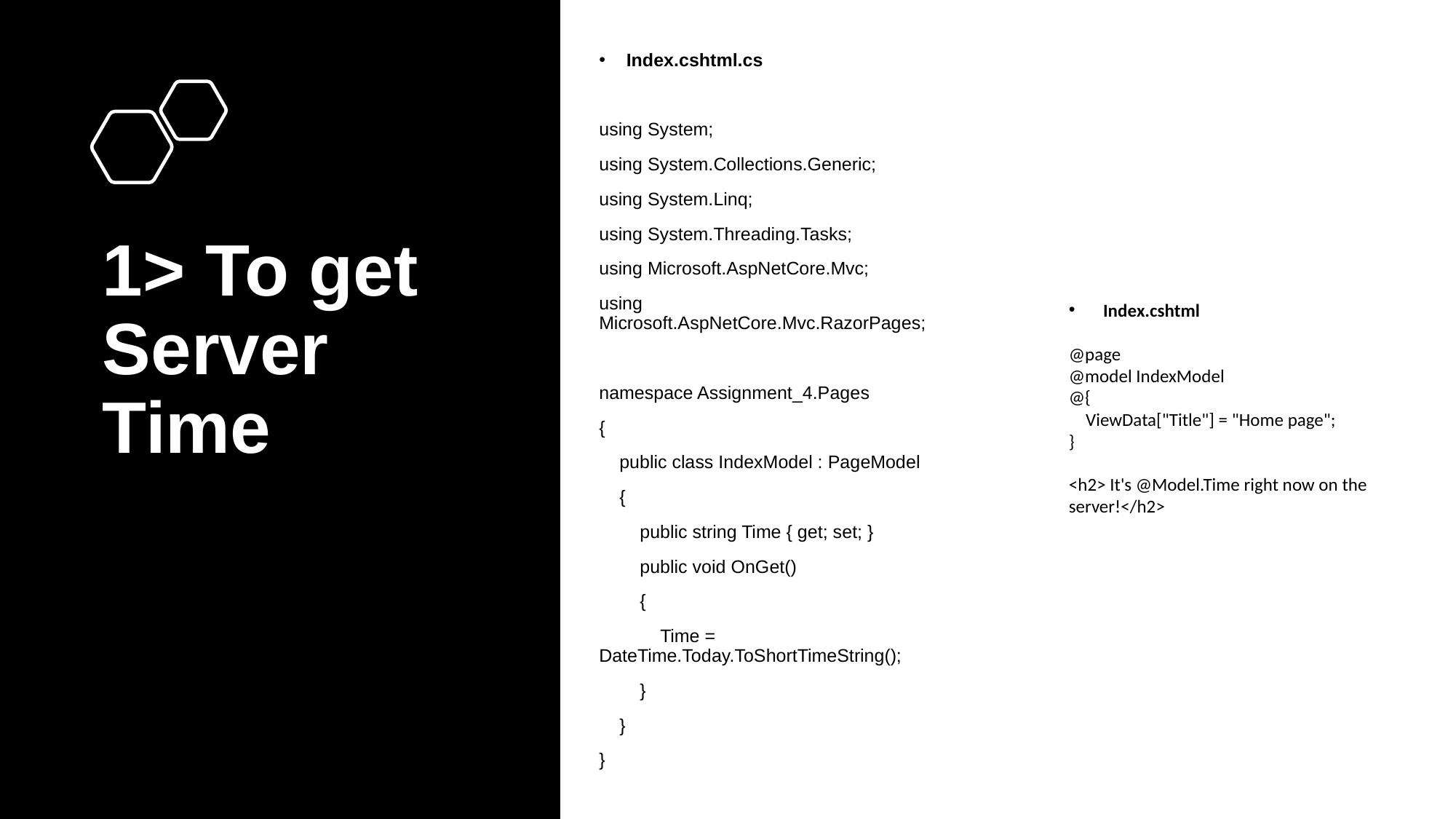

Index.cshtml.cs

using System;
using System.Collections.Generic;
using System.Linq;
using System.Threading.Tasks;
using Microsoft.AspNetCore.Mvc;
using Microsoft.AspNetCore.Mvc.RazorPages;

namespace Assignment_4.Pages
{
    public class IndexModel : PageModel
    {
        public string Time { get; set; }
        public void OnGet()
        {
            Time = DateTime.Today.ToShortTimeString();
        }
    }
}

# 1> To get Server Time
Index.cshtml

@page
@model IndexModel
@{
    ViewData["Title"] = "Home page";
}

<h2> It's @Model.Time right now on the server!</h2>